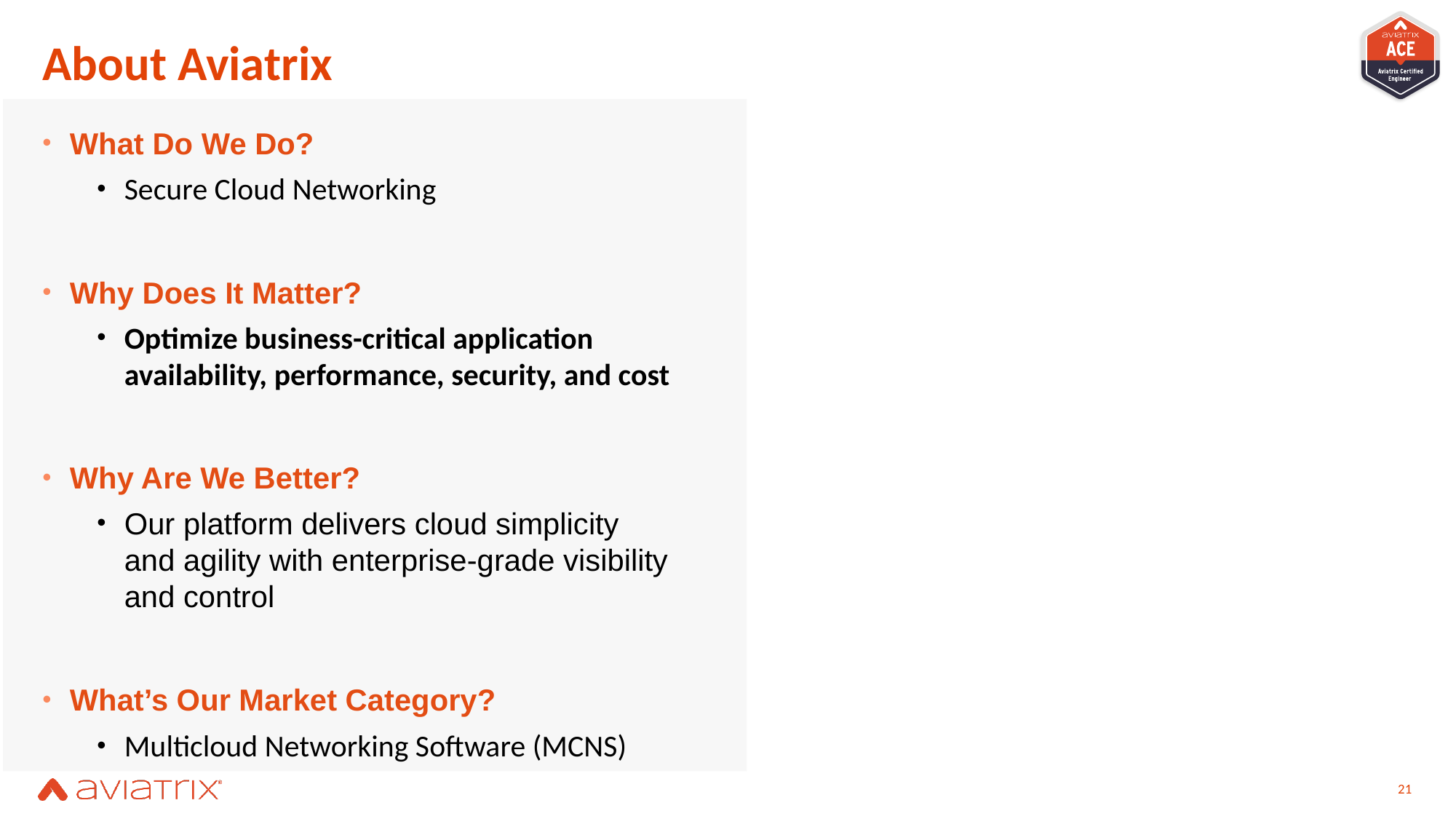

# About Aviatrix

What Do We Do?
Secure Cloud Networking

Why Does It Matter?
Optimize business-critical application availability, performance, security, and cost

Why Are We Better?
Our platform delivers cloud simplicity and agility with enterprise-grade visibility and control

What’s Our Market Category?
Multicloud Networking Software (MCNS)

21